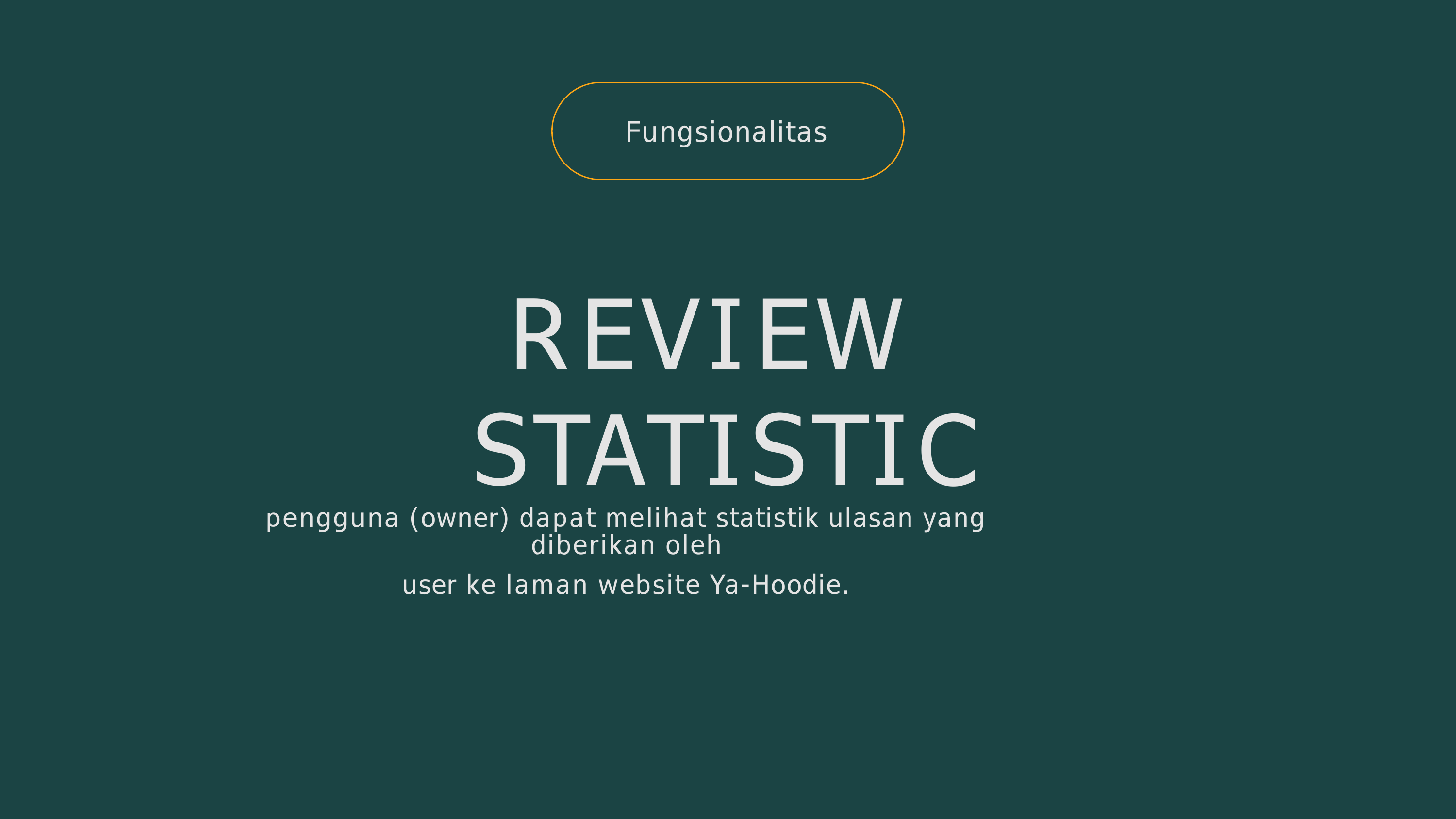

# Fungsionalitas
REVIEW  STATISTIC
pengguna (owner) dapat melihat statistik ulasan yang diberikan oleh
user ke laman website Ya-Hoodie.